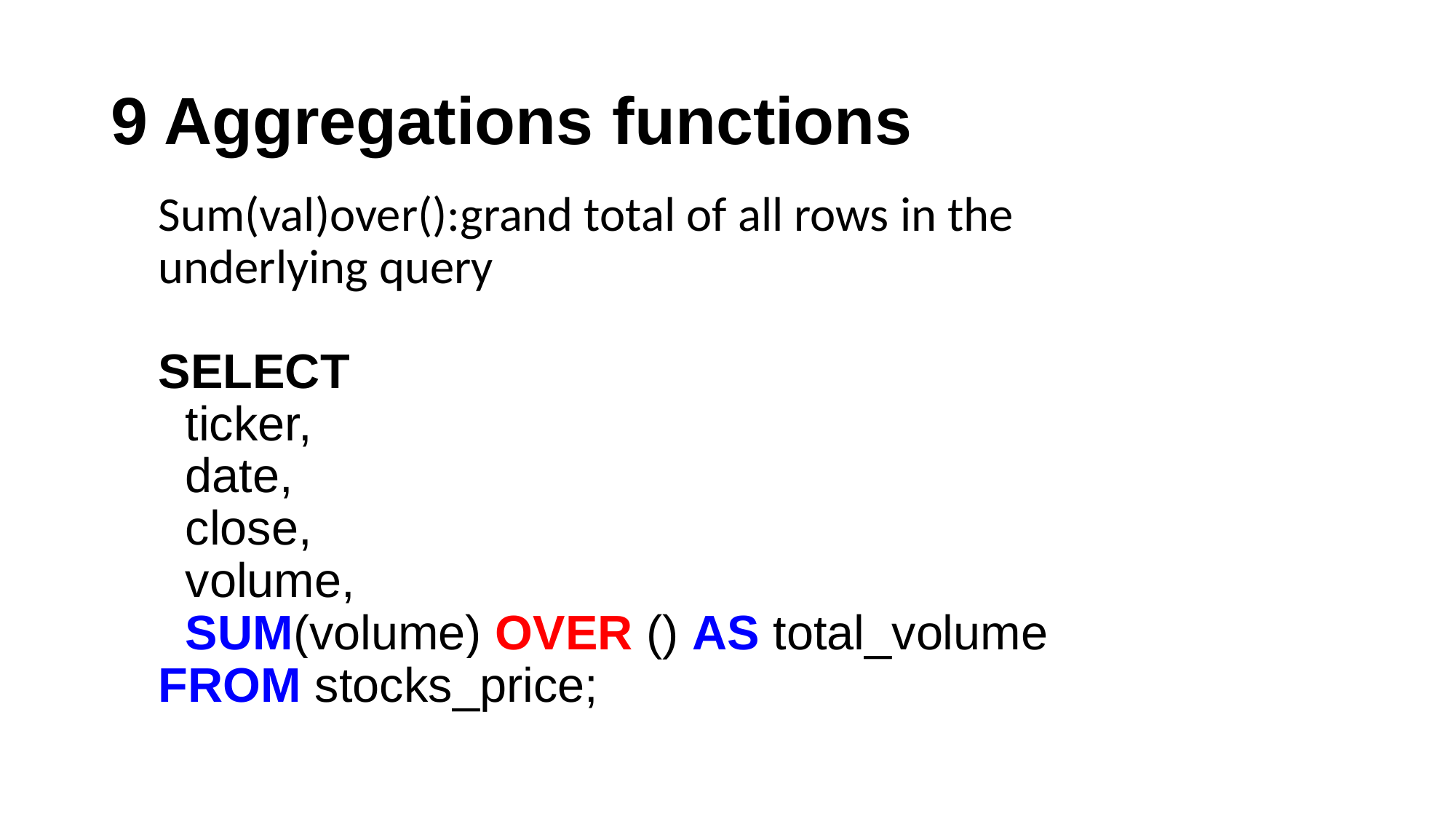

# 9 Aggregations functions
Sum(val)over():grand total of all rows in the underlying query
SELECT
  ticker,
  date,
  close,
  volume,
  SUM(volume) OVER () AS total_volume
FROM stocks_price;
7